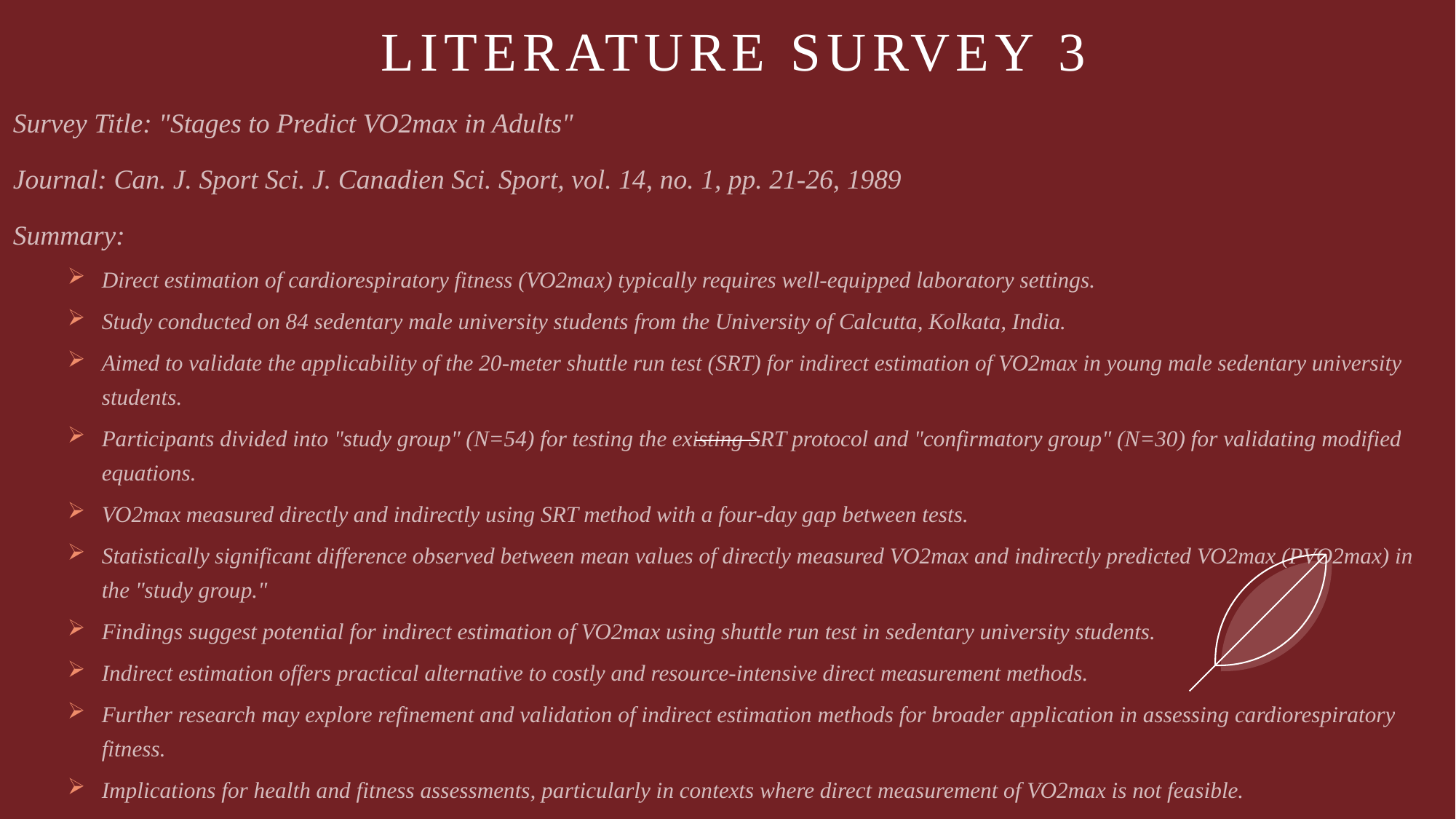

# Literature Survey 3
Survey Title: "Stages to Predict VO2max in Adults"
Journal: Can. J. Sport Sci. J. Canadien Sci. Sport, vol. 14, no. 1, pp. 21-26, 1989
Summary:
Direct estimation of cardiorespiratory fitness (VO2max) typically requires well-equipped laboratory settings.
Study conducted on 84 sedentary male university students from the University of Calcutta, Kolkata, India.
Aimed to validate the applicability of the 20-meter shuttle run test (SRT) for indirect estimation of VO2max in young male sedentary university students.
Participants divided into "study group" (N=54) for testing the existing SRT protocol and "confirmatory group" (N=30) for validating modified equations.
VO2max measured directly and indirectly using SRT method with a four-day gap between tests.
Statistically significant difference observed between mean values of directly measured VO2max and indirectly predicted VO2max (PVO2max) in the "study group."
Findings suggest potential for indirect estimation of VO2max using shuttle run test in sedentary university students.
Indirect estimation offers practical alternative to costly and resource-intensive direct measurement methods.
Further research may explore refinement and validation of indirect estimation methods for broader application in assessing cardiorespiratory fitness.
Implications for health and fitness assessments, particularly in contexts where direct measurement of VO2max is not feasible.